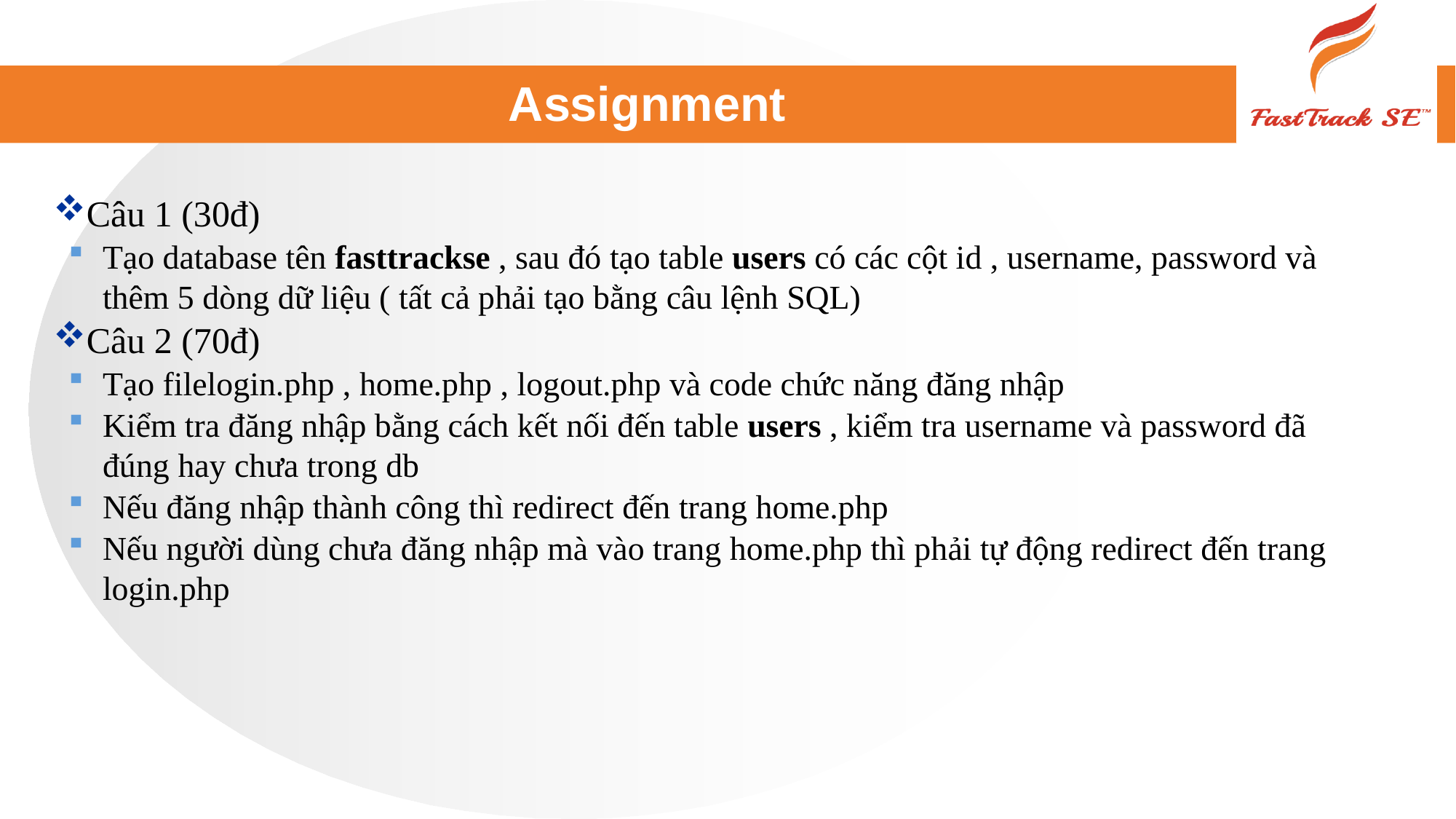

# Assignment
Câu 1 (30đ)
Tạo database tên fasttrackse , sau đó tạo table users có các cột id , username, password và thêm 5 dòng dữ liệu ( tất cả phải tạo bằng câu lệnh SQL)
Câu 2 (70đ)
Tạo filelogin.php , home.php , logout.php và code chức năng đăng nhập
Kiểm tra đăng nhập bằng cách kết nối đến table users , kiểm tra username và password đã đúng hay chưa trong db
Nếu đăng nhập thành công thì redirect đến trang home.php
Nếu người dùng chưa đăng nhập mà vào trang home.php thì phải tự động redirect đến trang login.php